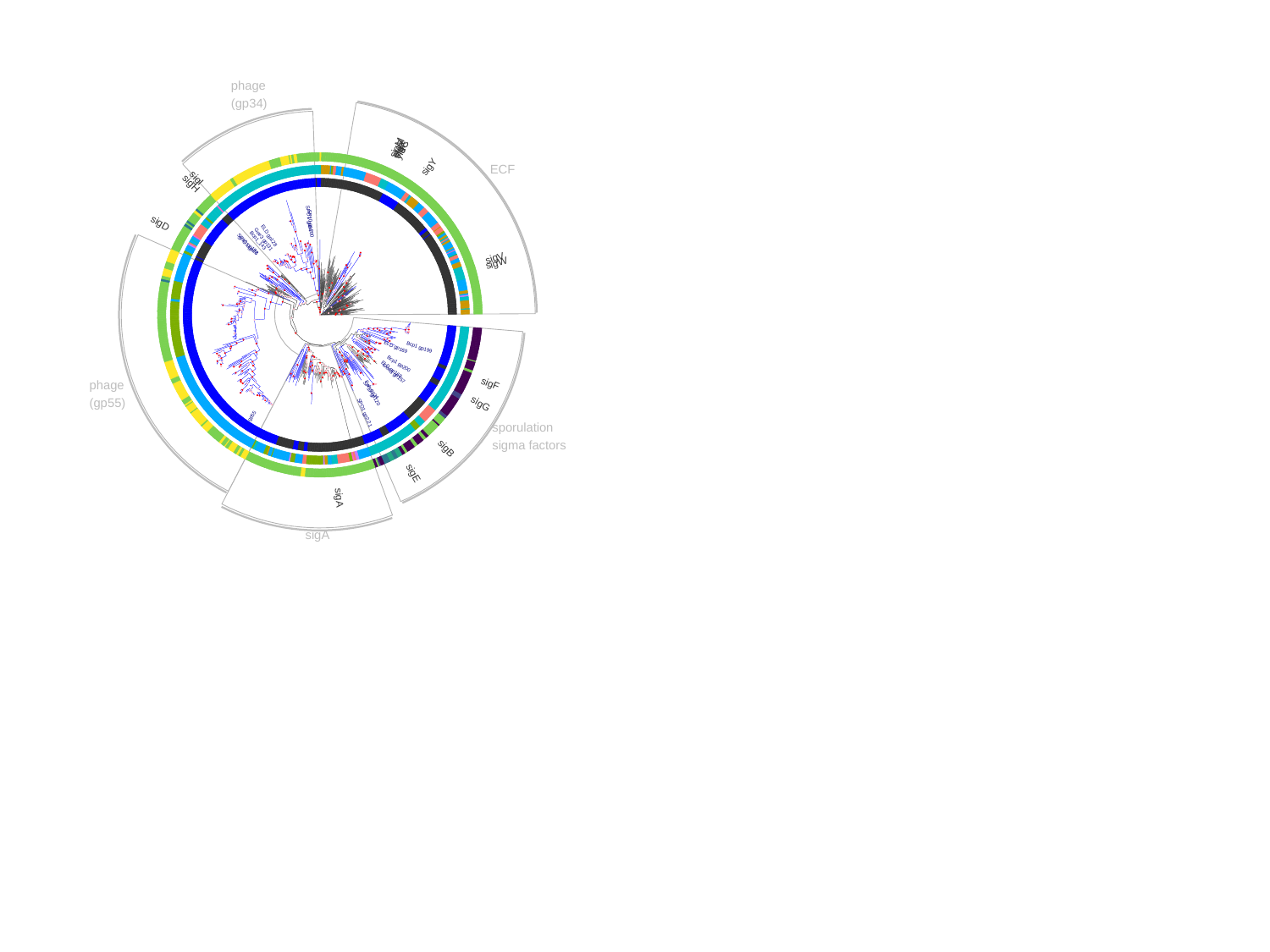

phage
(gp34)

sigM
sigZ
sigX
ylaC

sigY

ECF

sigI

sigH

SPO1 gp34

sigD

SP10 gp200

ELD gp128

Goe3 gp131

Bcp1_143

SP10 gp183

SPO1 gp28

sigV

sigW

Bcp1 gp199
ELD gp169

Bcp1 gp200

ELD gp168

Goe3 gp157

sigF

phage

Fah gp34

SP10 gp120

(gp55)

sigG

SPO1 gp2.21

T4 gp55

sporulation

sigma factors

sigB

sigE

sigA

sigA